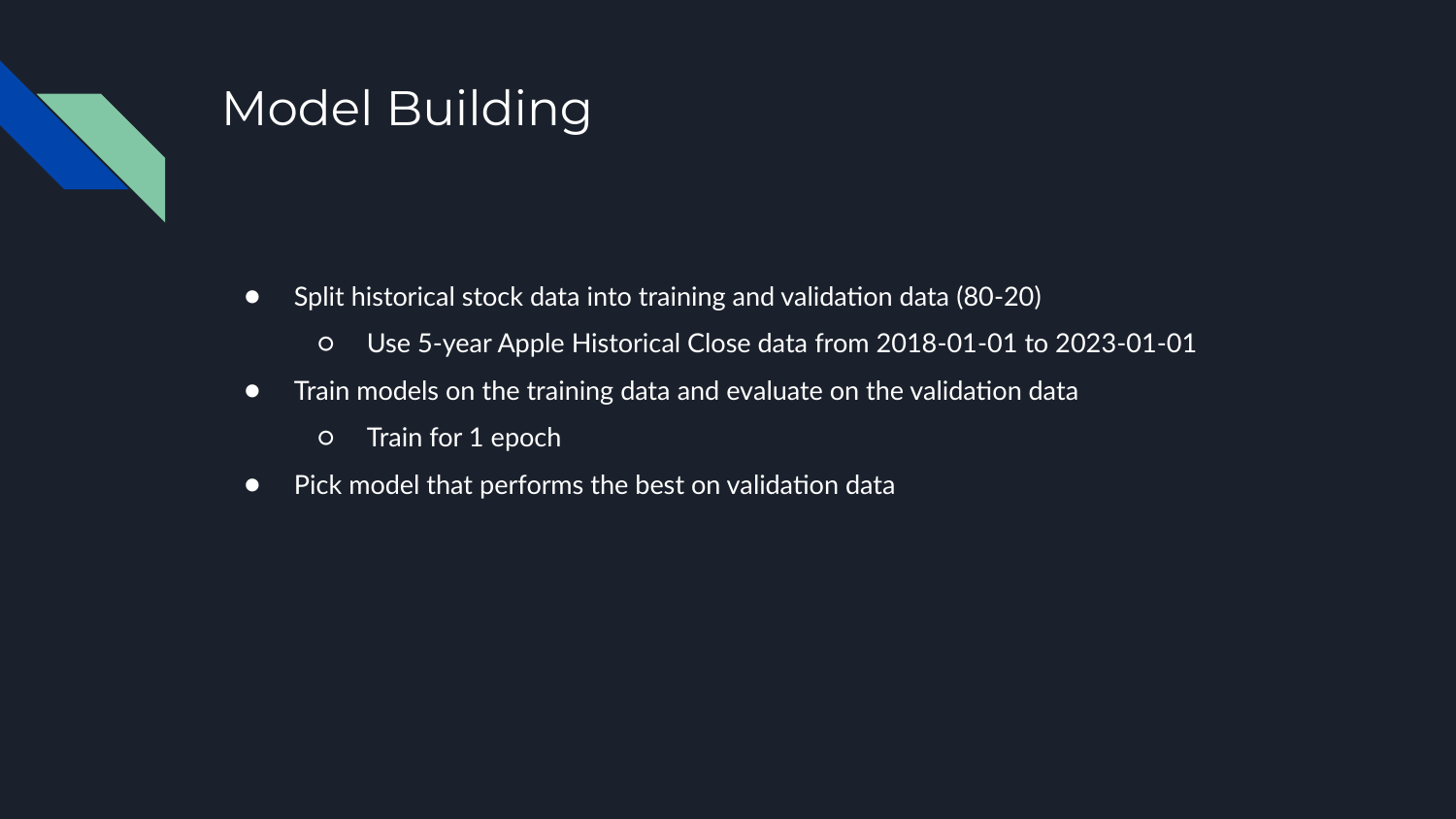

# Model Building
Split historical stock data into training and validation data (80-20)
Use 5-year Apple Historical Close data from 2018-01-01 to 2023-01-01
Train models on the training data and evaluate on the validation data
Train for 1 epoch
Pick model that performs the best on validation data